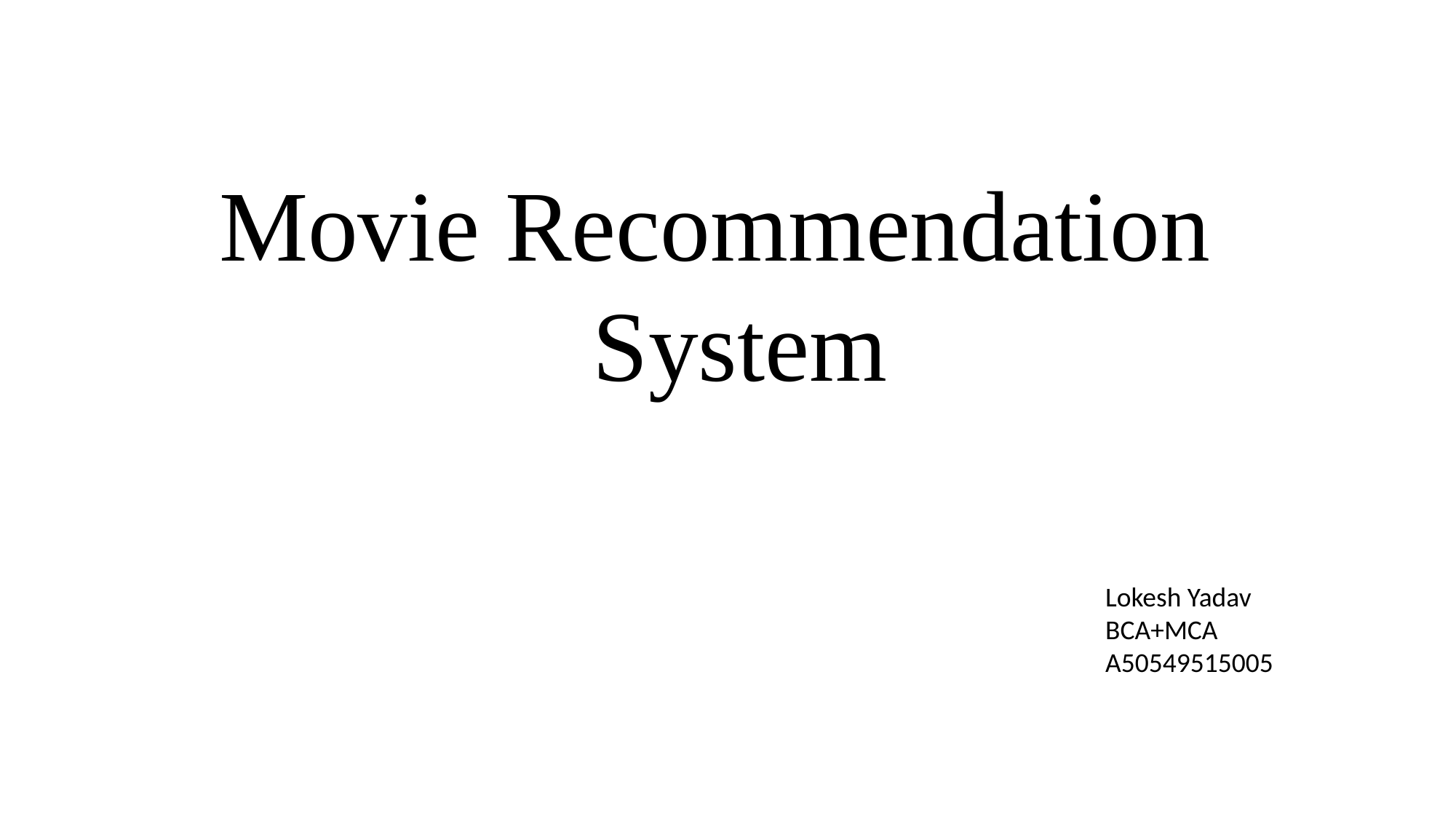

Movie Recommendation   System
Lokesh Yadav
BCA+MCA
A50549515005